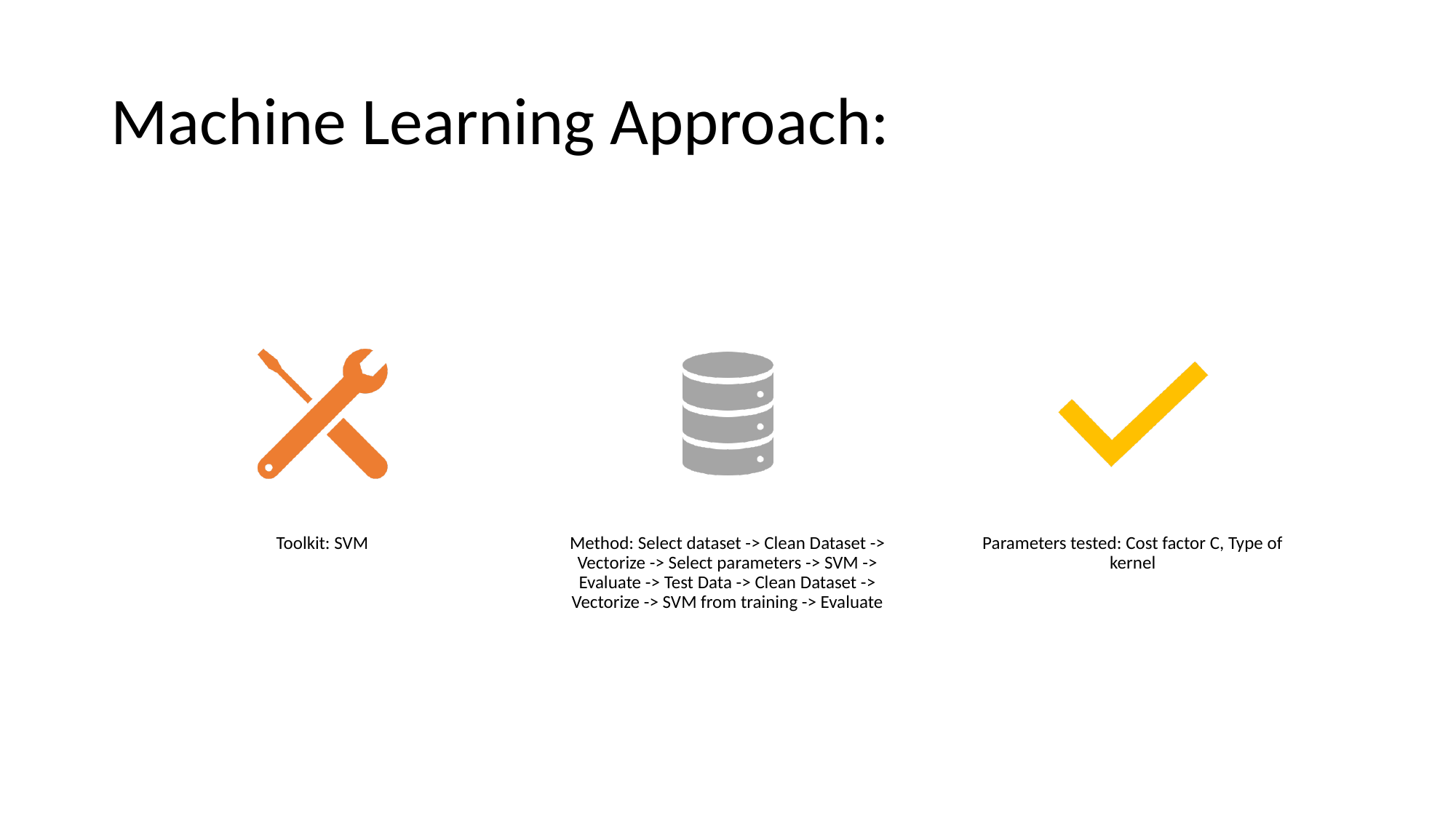

# Machine Learning Approach:
Toolkit: SVM
Method: Select dataset -> Clean Dataset -> Vectorize -> Select parameters -> SVM -> Evaluate -> Test Data -> Clean Dataset -> Vectorize -> SVM from training -> Evaluate
Parameters tested: Cost factor C, Type of kernel